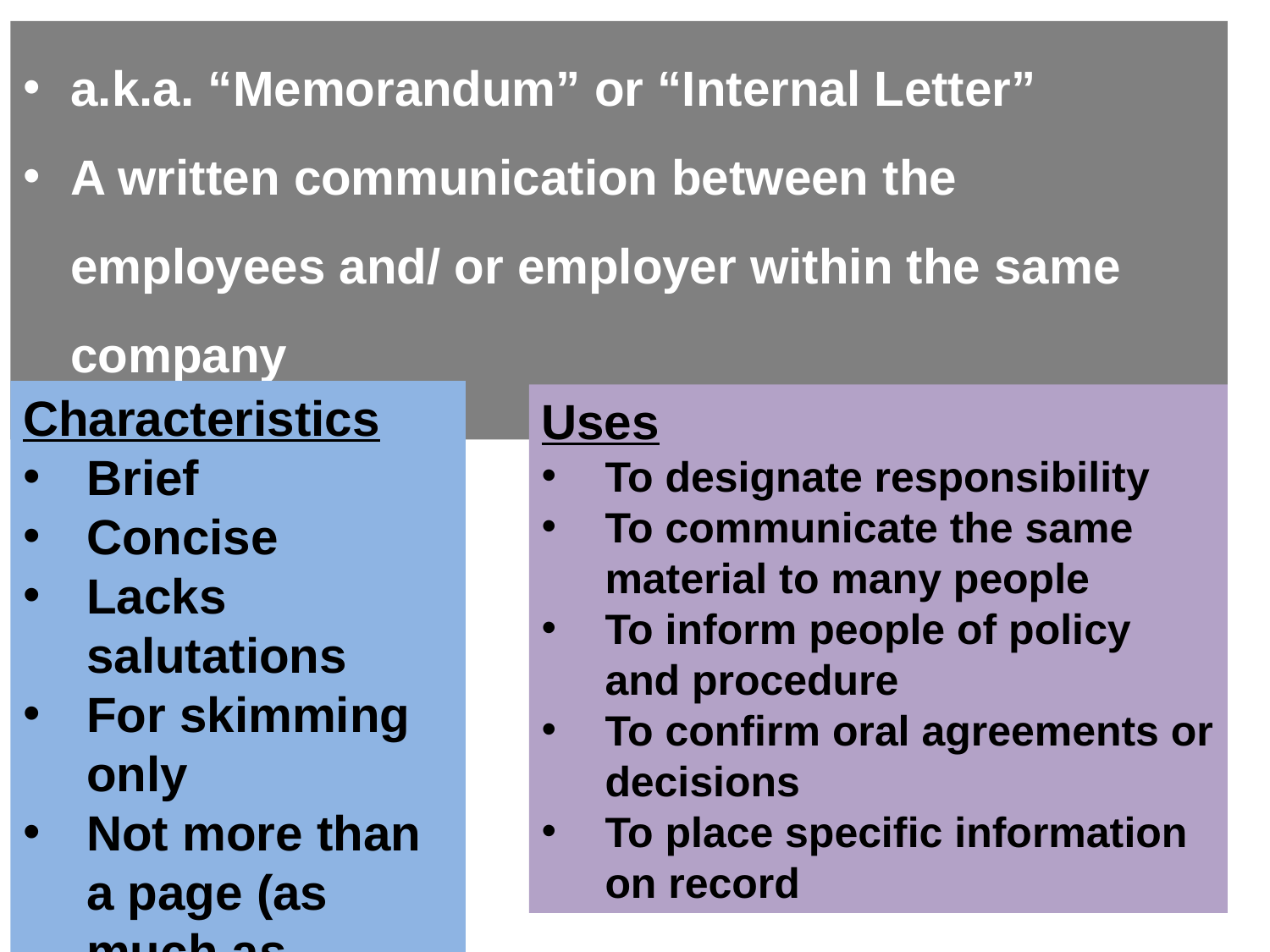

a.k.a. “Memorandum” or “Internal Letter”
A written communication between the employees and/ or employer within the same company

Characteristics
Brief
Concise
Lacks salutations
For skimming only
Not more than a page (as much as possible)
Uses
To designate responsibility
To communicate the same material to many people
To inform people of policy and procedure
To confirm oral agreements or decisions
To place specific information on record